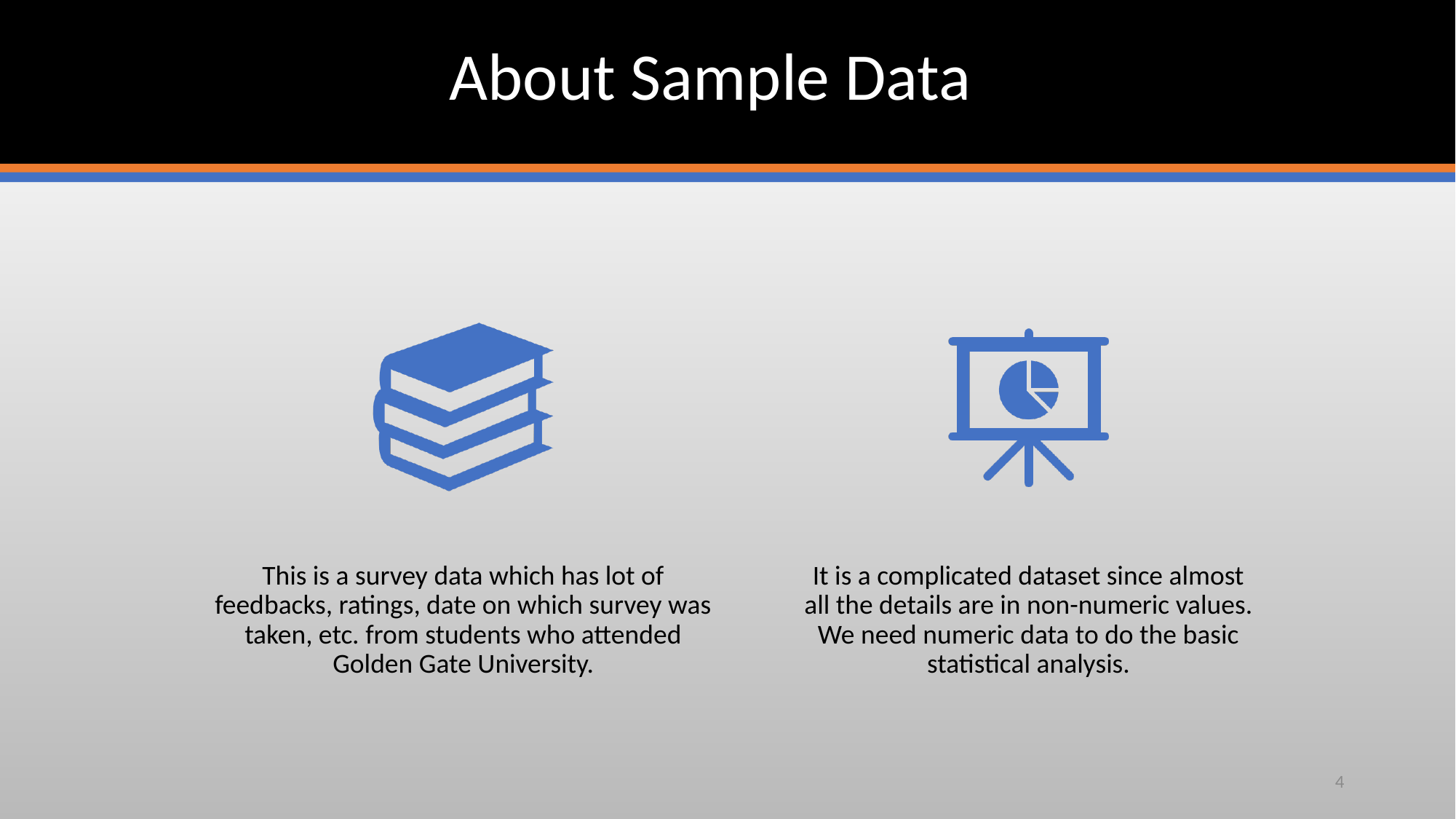

# About Sample Data
This is a survey data which has lot of feedbacks, ratings, date on which survey was taken, etc. from students who attended Golden Gate University.
It is a complicated dataset since almost all the details are in non-numeric values. We need numeric data to do the basic statistical analysis.
4